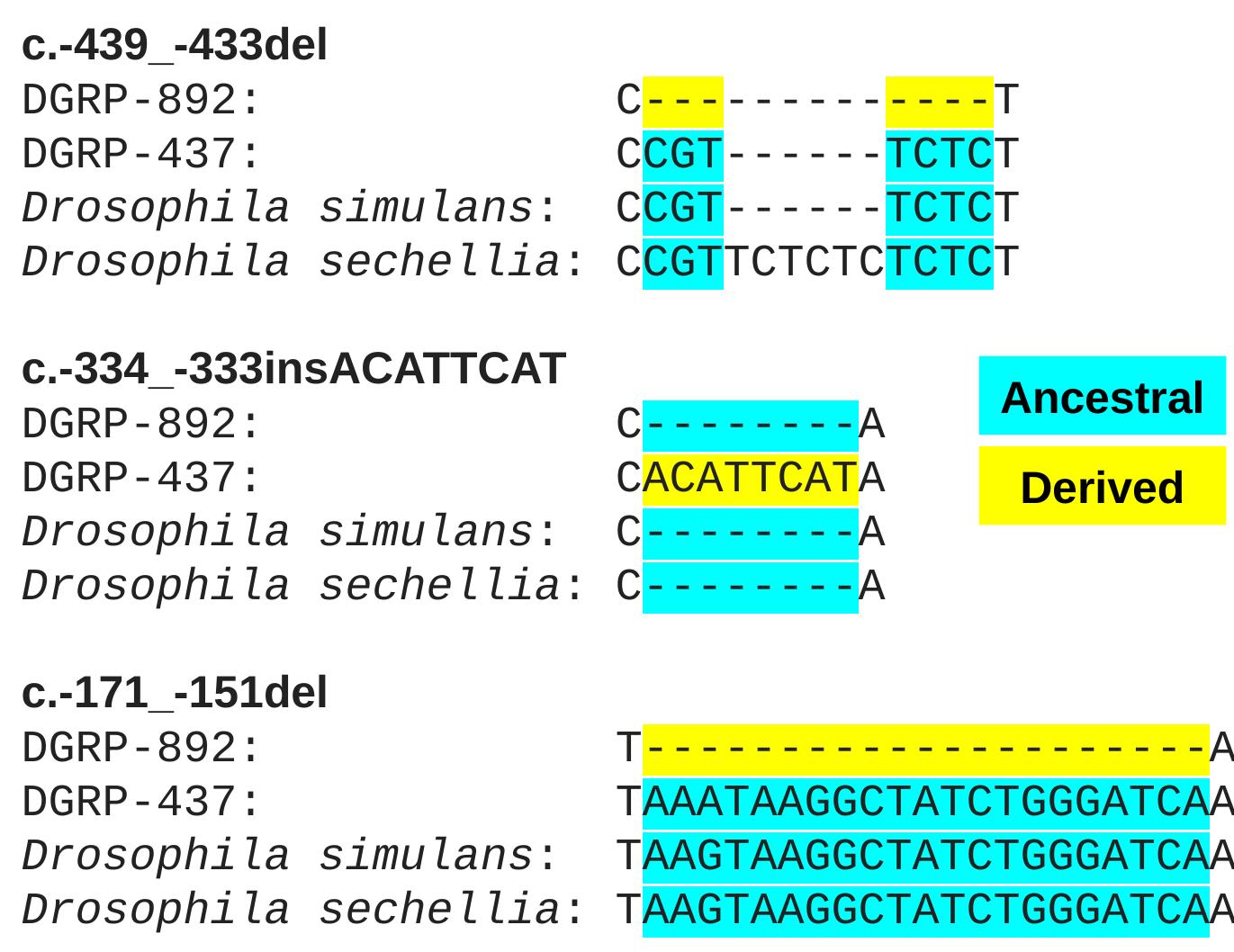

c.-439_-433del
DGRP-892:             C-------------T
DGRP-437:             CCGT------TCTCT
Drosophila simulans:  CCGT------TCTCT
Drosophila sechellia: CCGTTCTCTCTCTCT

c.-334_-333insACATTCAT
DGRP-892:             C--------A
DGRP-437:             CACATTCATA
Drosophila simulans:  C--------A
Drosophila sechellia: C--------A

c.-171_-151del
DGRP-892:             T---------------------A
DGRP-437:             TAAATAAGGCTATCTGGGATCAA
Drosophila simulans:  TAAGTAAGGCTATCTGGGATCAA
Drosophila sechellia: TAAGTAAGGCTATCTGGGATCAA
Ancestral
Derived